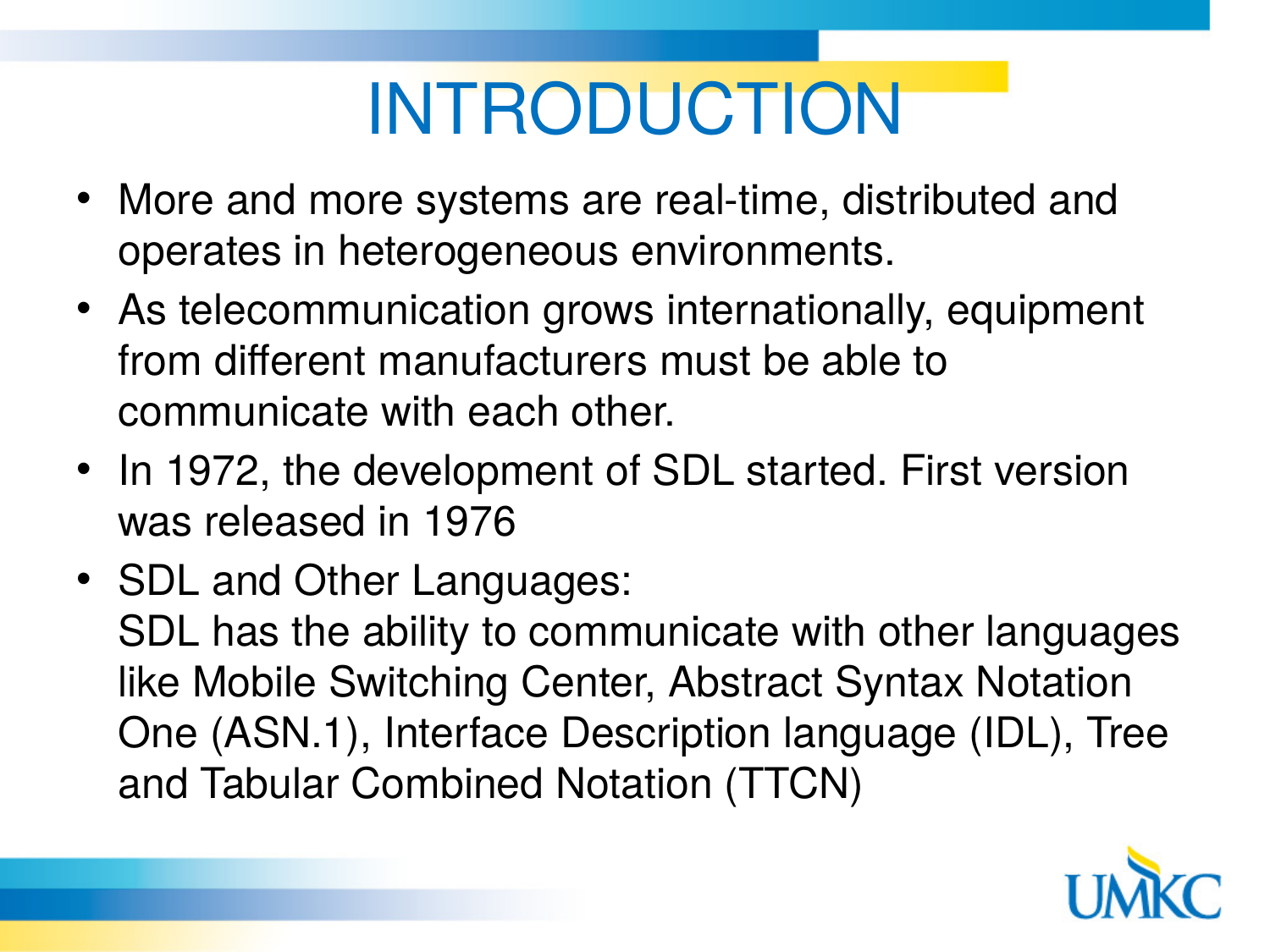

# INTRODUCTION
More and more systems are real-time, distributed and operates in heterogeneous environments.
As telecommunication grows internationally, equipment from different manufacturers must be able to communicate with each other.
In 1972, the development of SDL started. First version was released in 1976
SDL and Other Languages:
SDL has the ability to communicate with other languages like Mobile Switching Center, Abstract Syntax Notation One (ASN.1), Interface Description language (IDL), Tree and Tabular Combined Notation (TTCN)